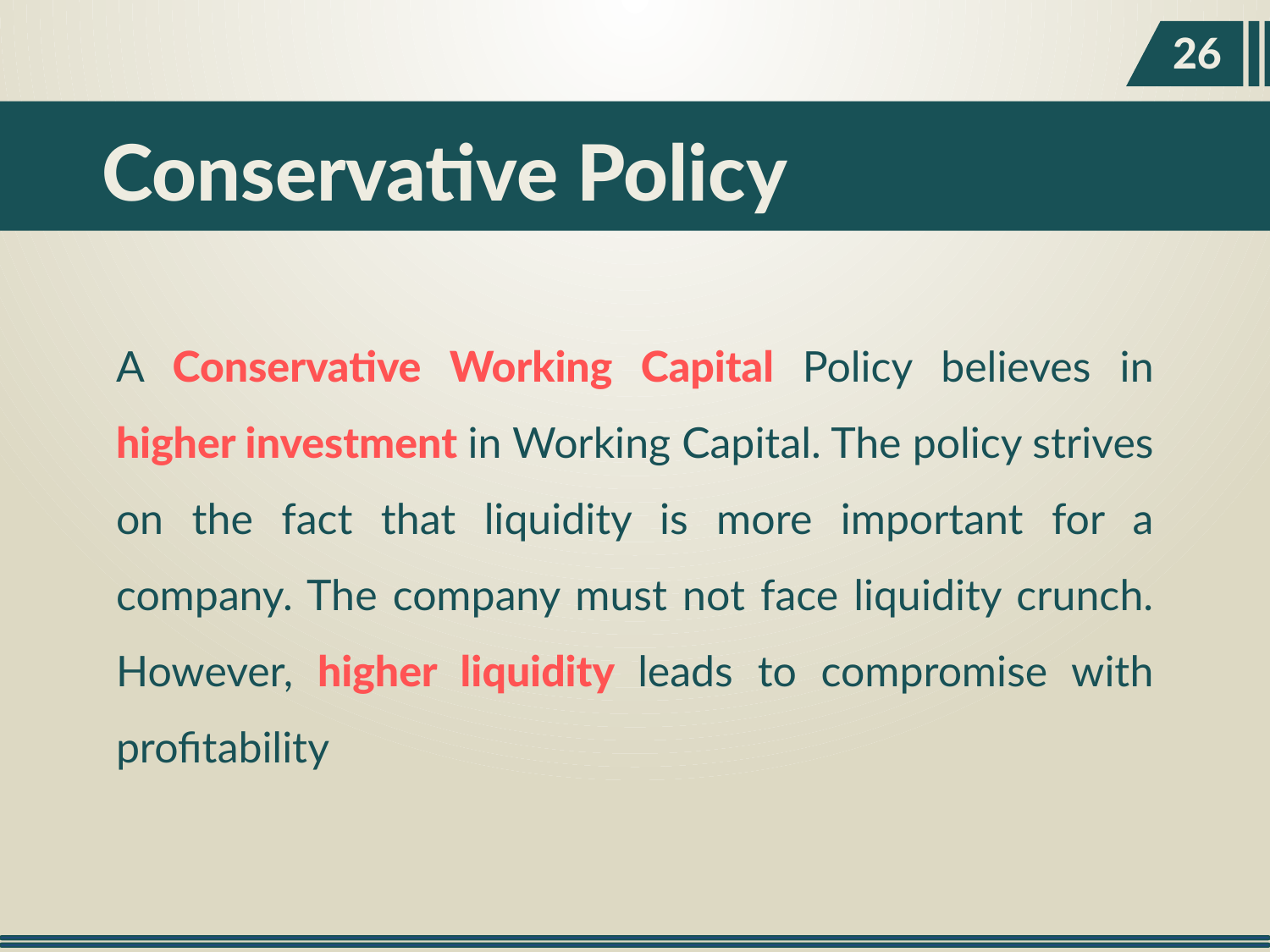

26
Conservative Policy
A Conservative Working Capital Policy believes in higher investment in Working Capital. The policy strives on the fact that liquidity is more important for a company. The company must not face liquidity crunch. However, higher liquidity leads to compromise with profitability